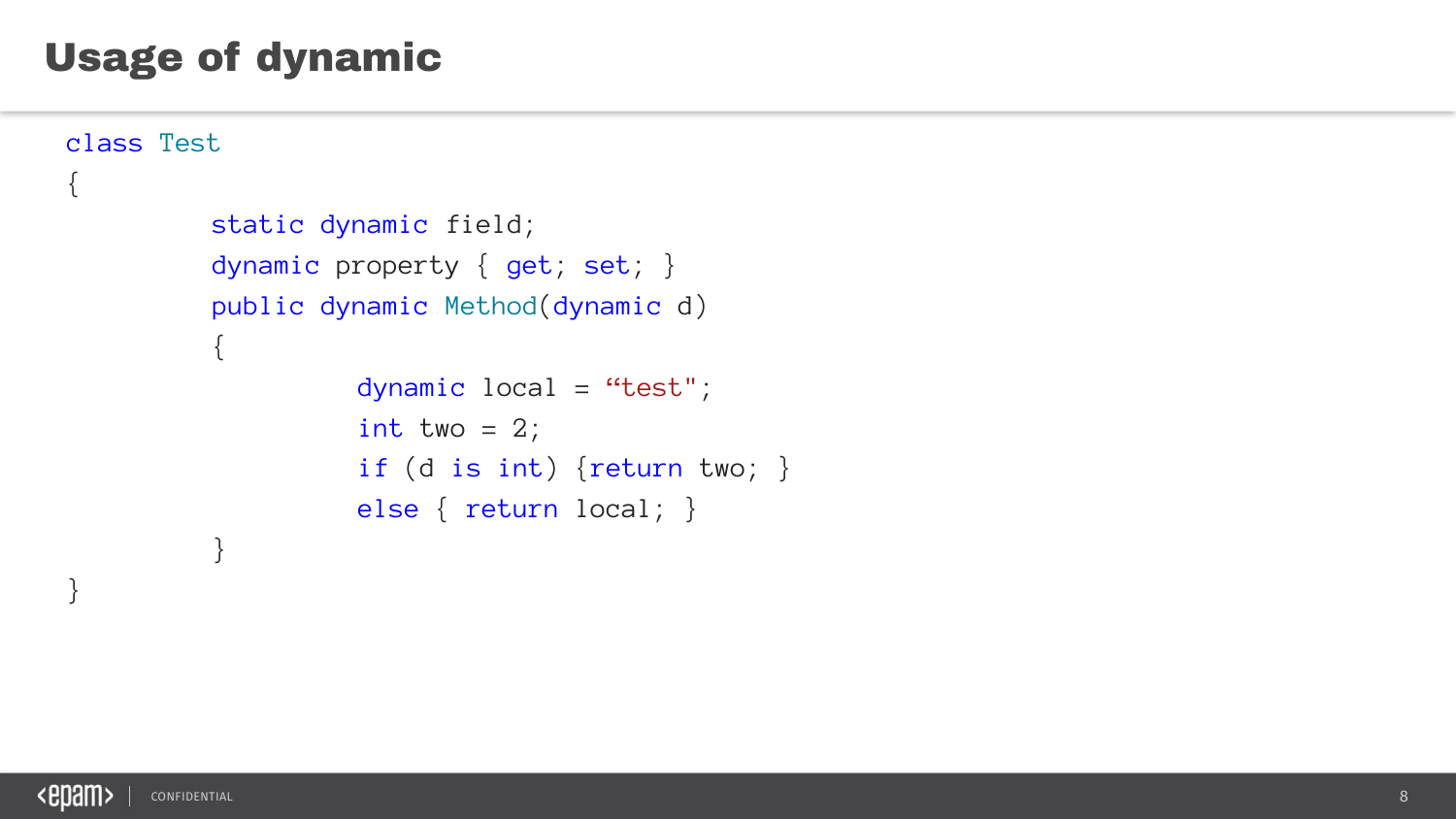

Usage of dynamic
class Test
{
	static dynamic field;
	dynamic property { get; set; }
	public dynamic Method(dynamic d)
	{
		dynamic local = “test";
		int two = 2;
		if (d is int) {return two; }
		else { return local; }
	}
}